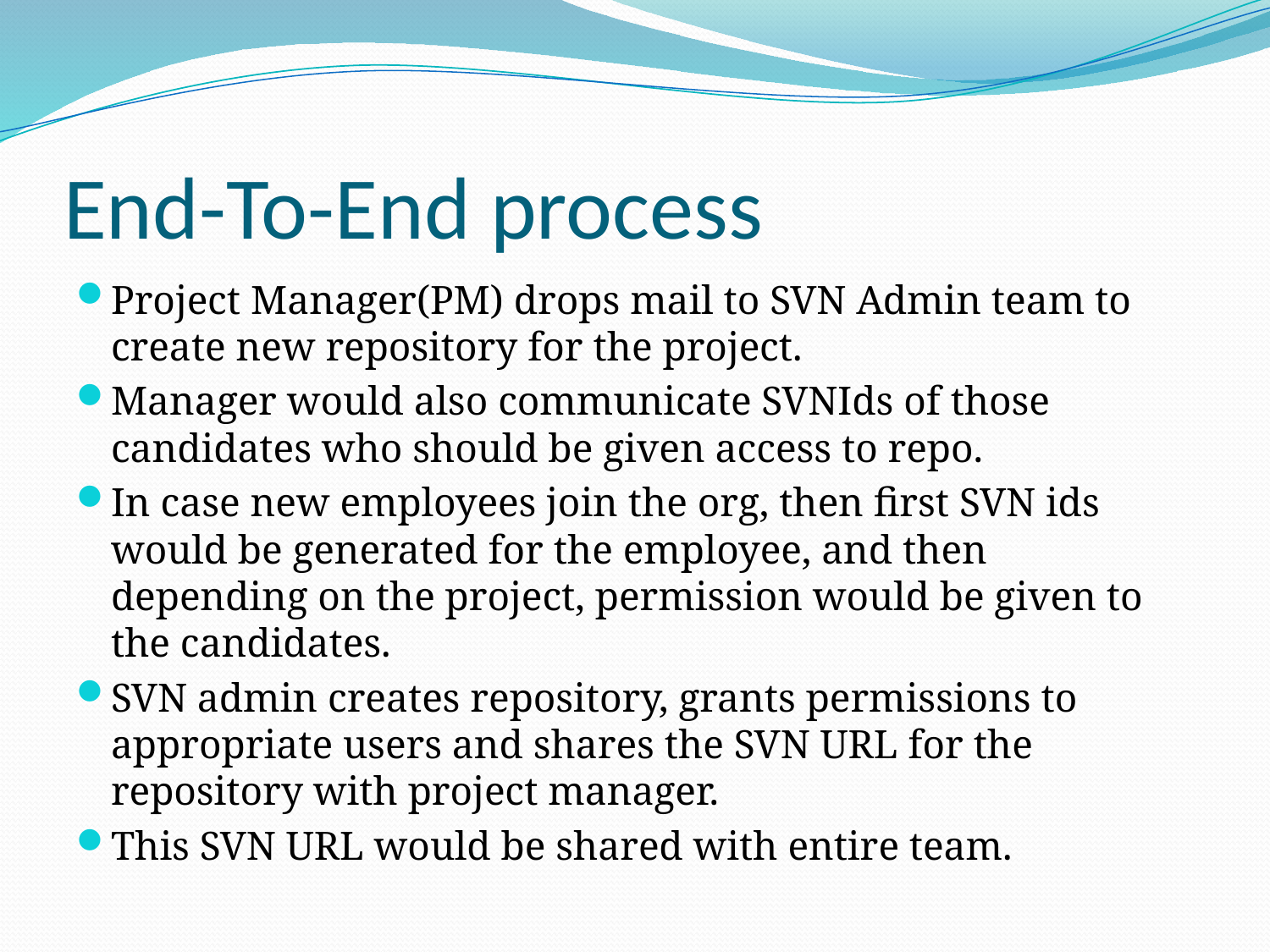

# End-To-End process
Project Manager(PM) drops mail to SVN Admin team to create new repository for the project.
Manager would also communicate SVNIds of those candidates who should be given access to repo.
In case new employees join the org, then first SVN ids would be generated for the employee, and then depending on the project, permission would be given to the candidates.
SVN admin creates repository, grants permissions to appropriate users and shares the SVN URL for the repository with project manager.
This SVN URL would be shared with entire team.